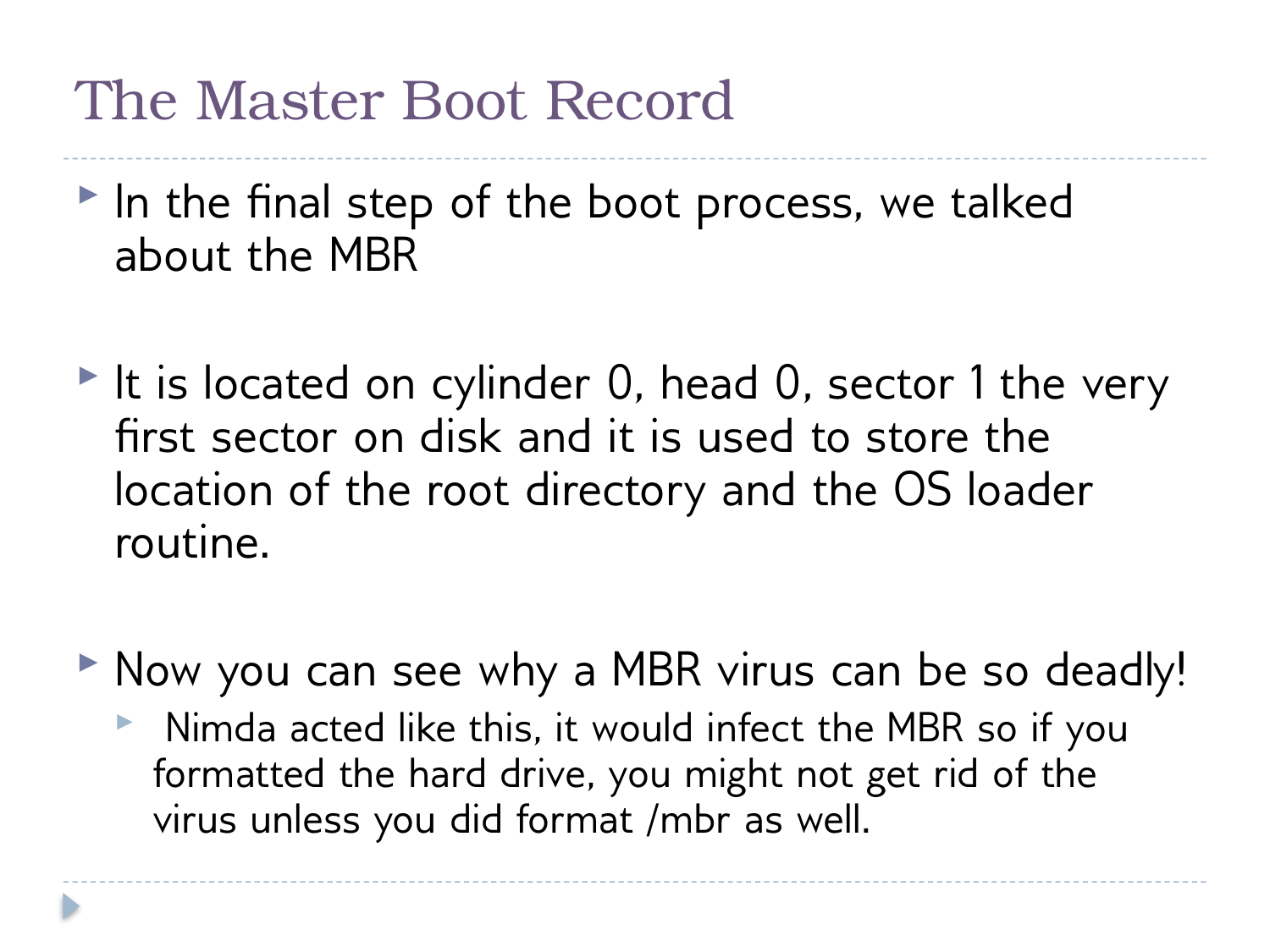

# The Master Boot Record
In the final step of the boot process, we talked about the MBR

It is located on cylinder 0, head 0, sector 1 the very first sector on disk and it is used to store the location of the root directory and the OS loader routine.

Now you can see why a MBR virus can be so deadly!
 Nimda acted like this, it would infect the MBR so if you formatted the hard drive, you might not get rid of the virus unless you did format /mbr as well.